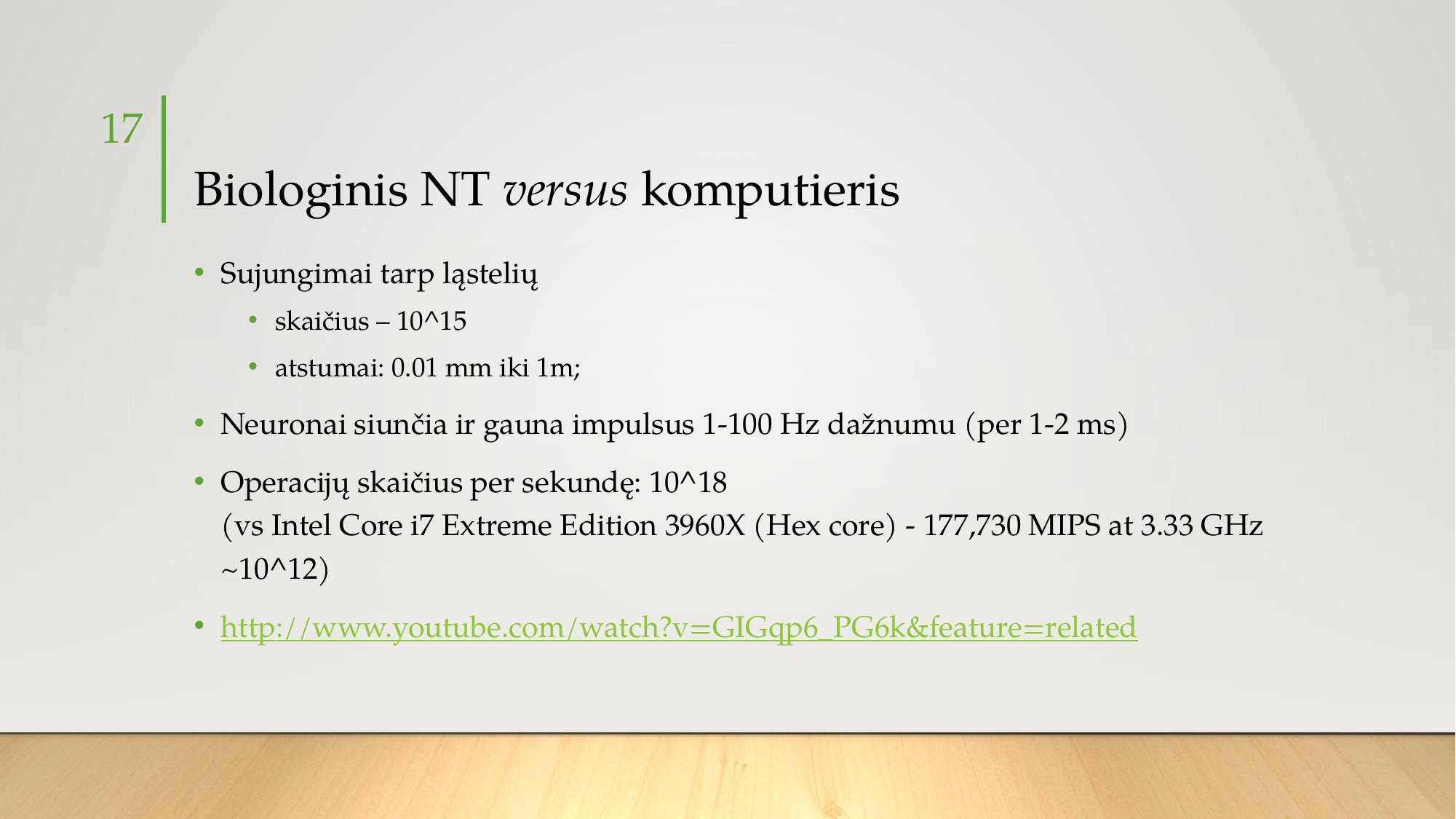

17
# Biologinis NT versus komputieris
Sujungimai tarp ląstelių
skaičius – 10^15
atstumai: 0.01 mm iki 1m;
Neuronai siunčia ir gauna impulsus 1-100 Hz dažnumu (per 1-2 ms)
Operacijų skaičius per sekundę: 10^18
(vs Intel Core i7 Extreme Edition 3960X (Hex core) - 177,730 MIPS at 3.33 GHz ~10^12)
http://www.youtube.com/watch?v=GIGqp6_PG6k&feature=related